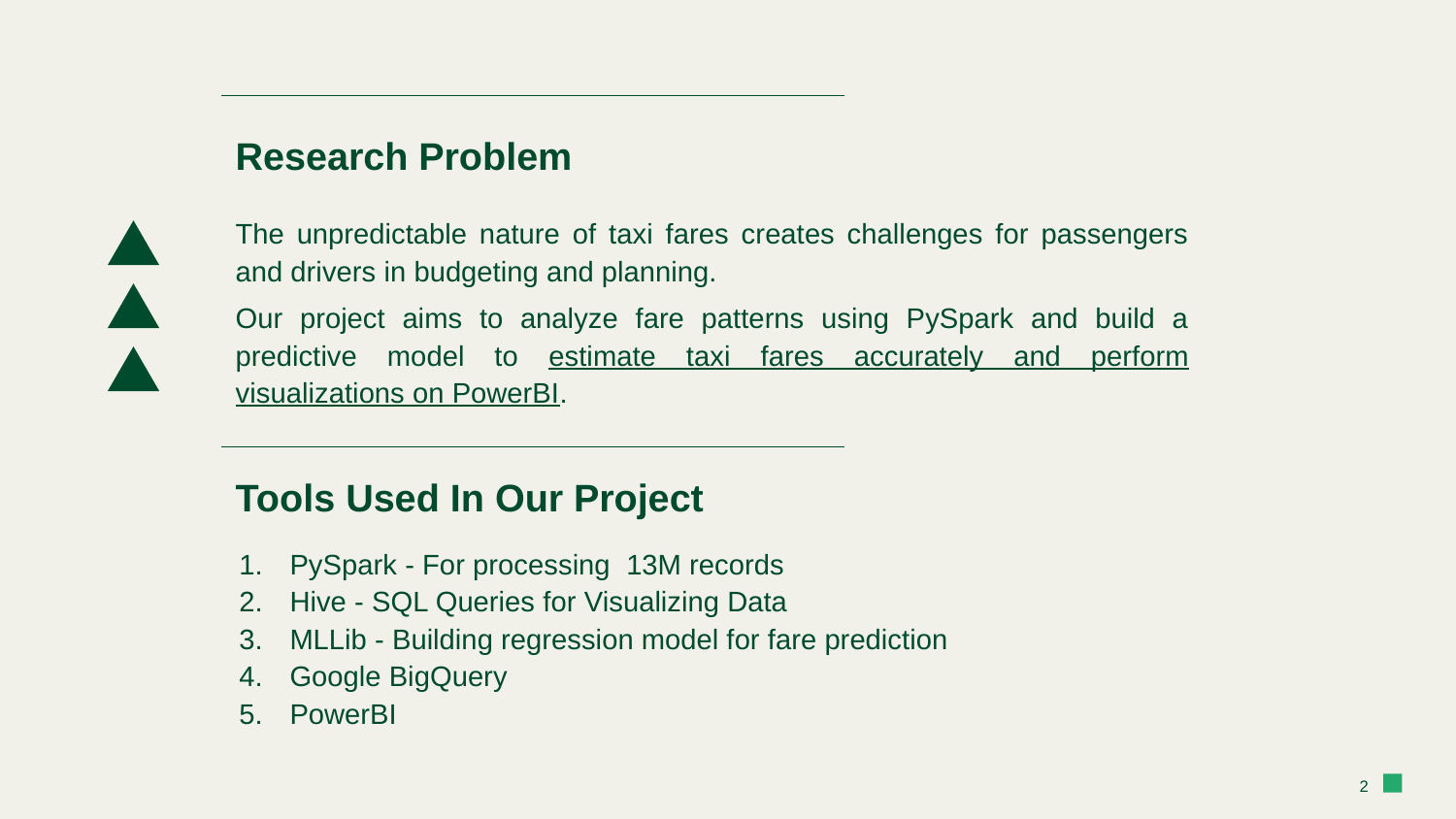

Research Problem
The unpredictable nature of taxi fares creates challenges for passengers and drivers in budgeting and planning.
Our project aims to analyze fare patterns using PySpark and build a predictive model to estimate taxi fares accurately and perform visualizations on PowerBI.

Tools Used In Our Project
PySpark - For processing  13M records
Hive - SQL Queries for Visualizing Data
MLLib - Building regression model for fare prediction
Google BigQuery
PowerBI

2